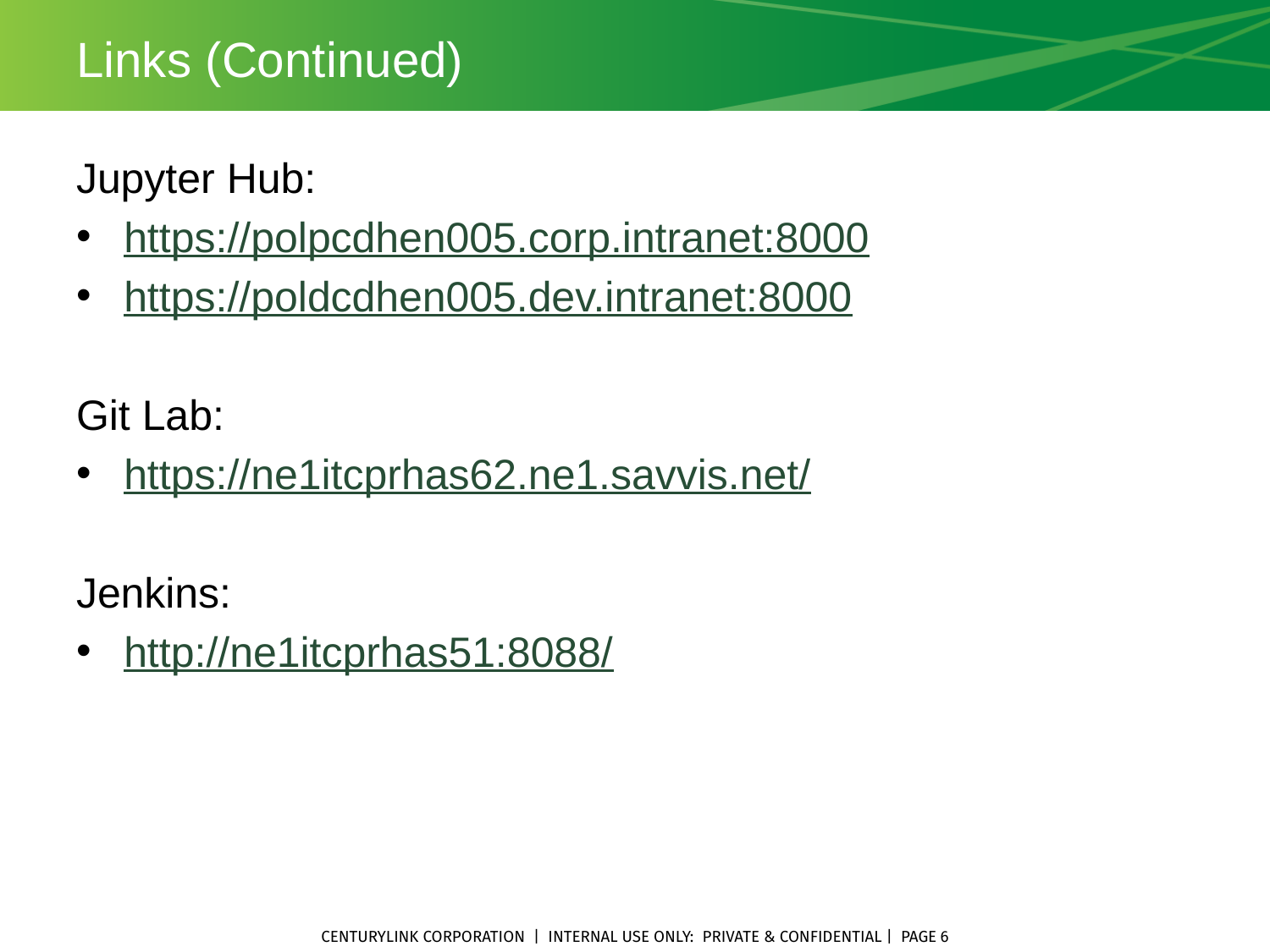

# Links (Continued)
Jupyter Hub:
https://polpcdhen005.corp.intranet:8000
https://poldcdhen005.dev.intranet:8000

Git Lab:
https://ne1itcprhas62.ne1.savvis.net/

Jenkins:
http://ne1itcprhas51:8088/